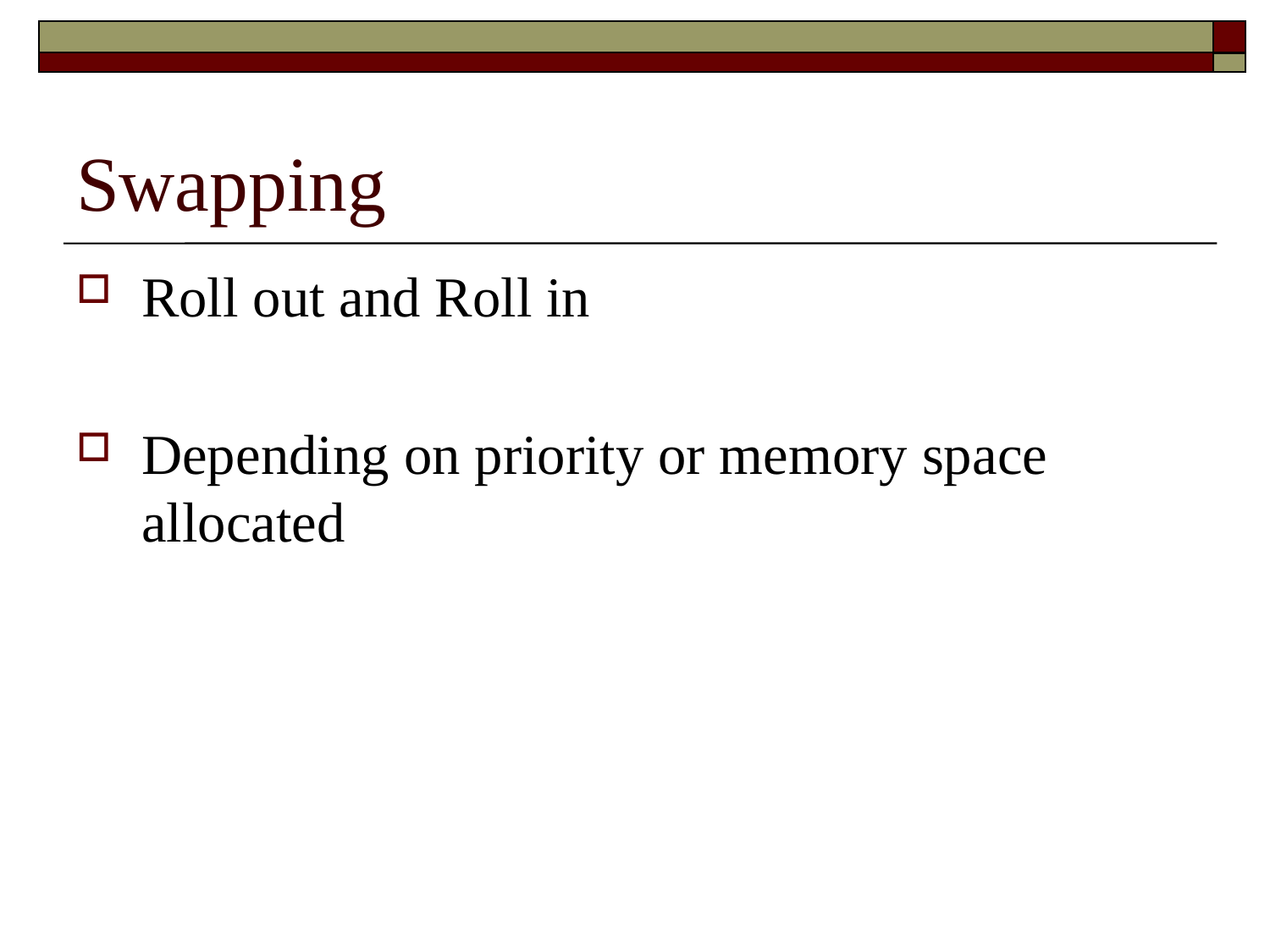

# Swapping
Roll out and Roll in

Depending on priority or memory space allocated